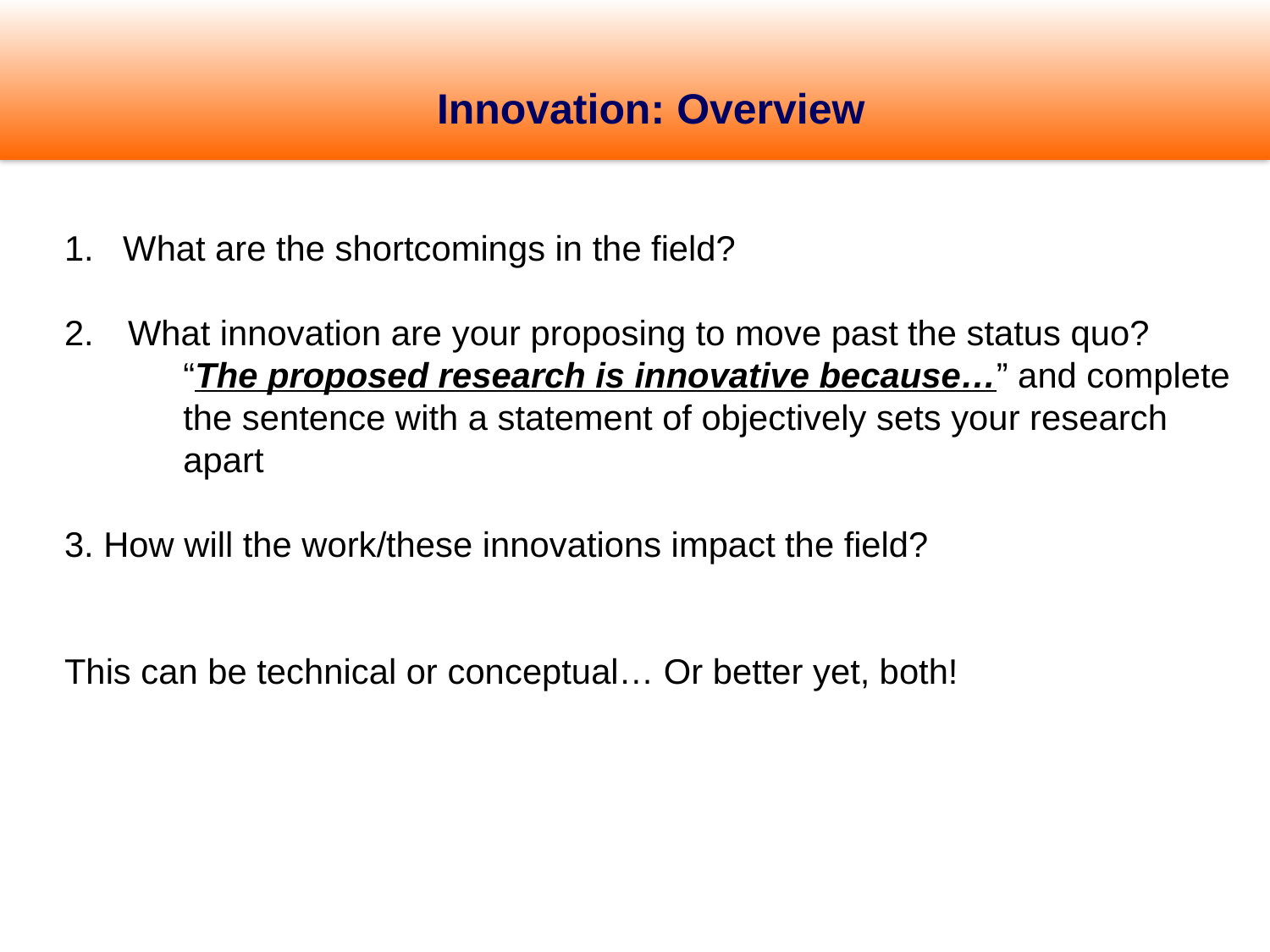

Innovation: Overview

1.   What are the shortcomings in the field?

What innovation are your proposing to move past the status quo?
“The proposed research is innovative because…” and complete the sentence with a statement of objectively sets your research apart

3. How will the work/these innovations impact the field?

This can be technical or conceptual… Or better yet, both!